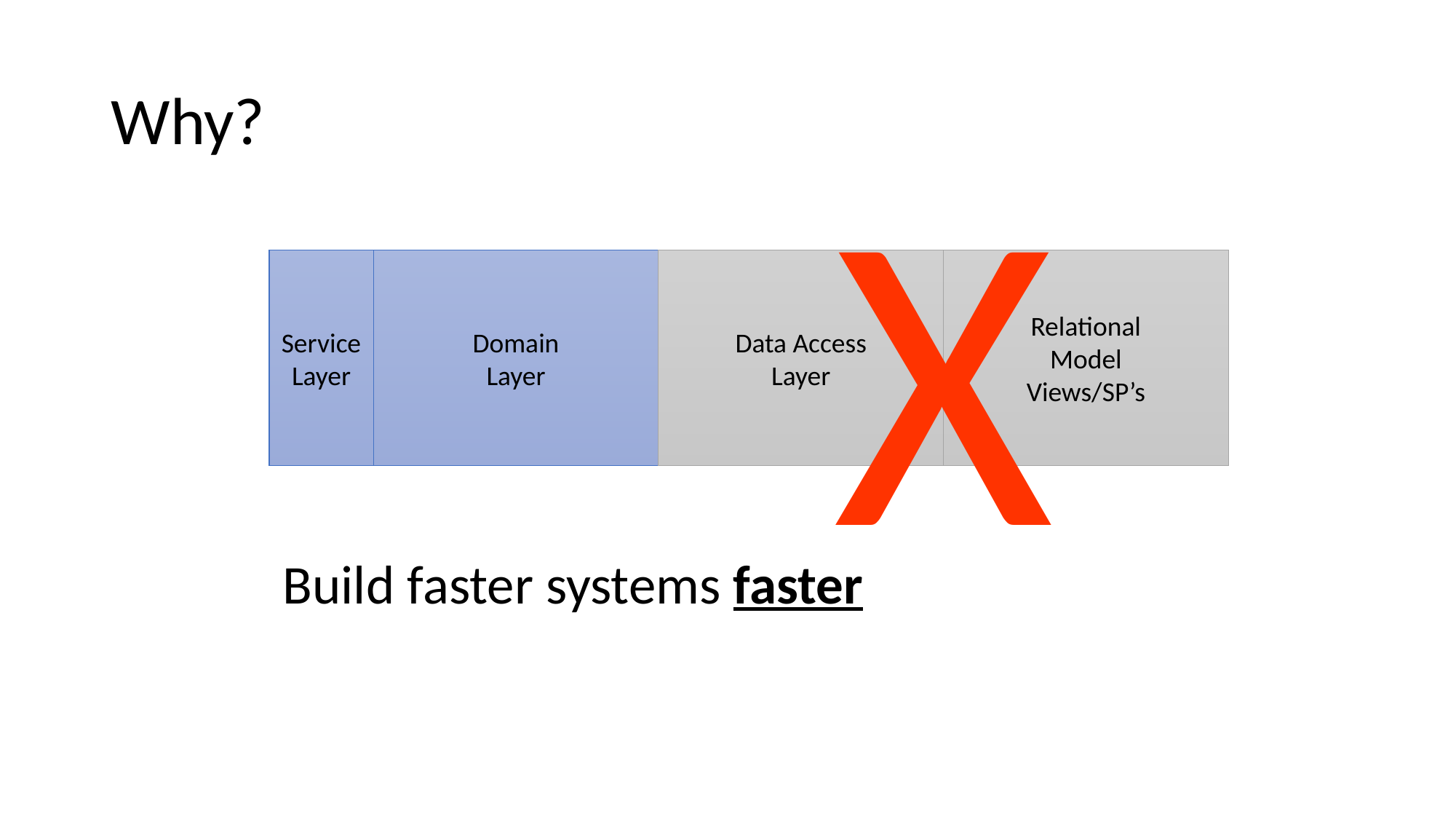

# Why?
X
Service
Layer
Domain
Layer
Data Access
Layer
Relational
Model
Views/SP’s
Build faster systems faster